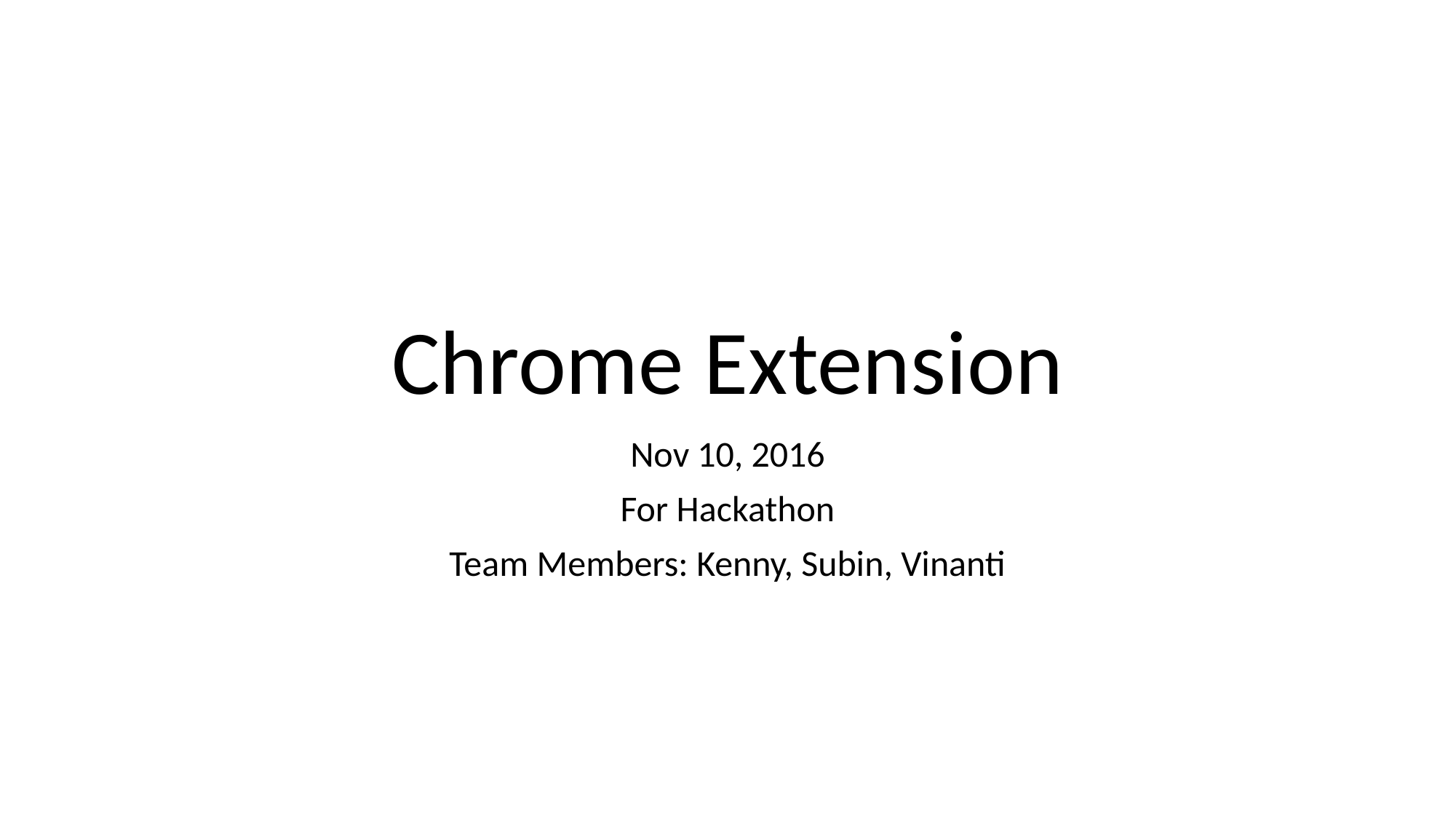

# Chrome Extension
Nov 10, 2016
For Hackathon
Team Members: Kenny, Subin, Vinanti